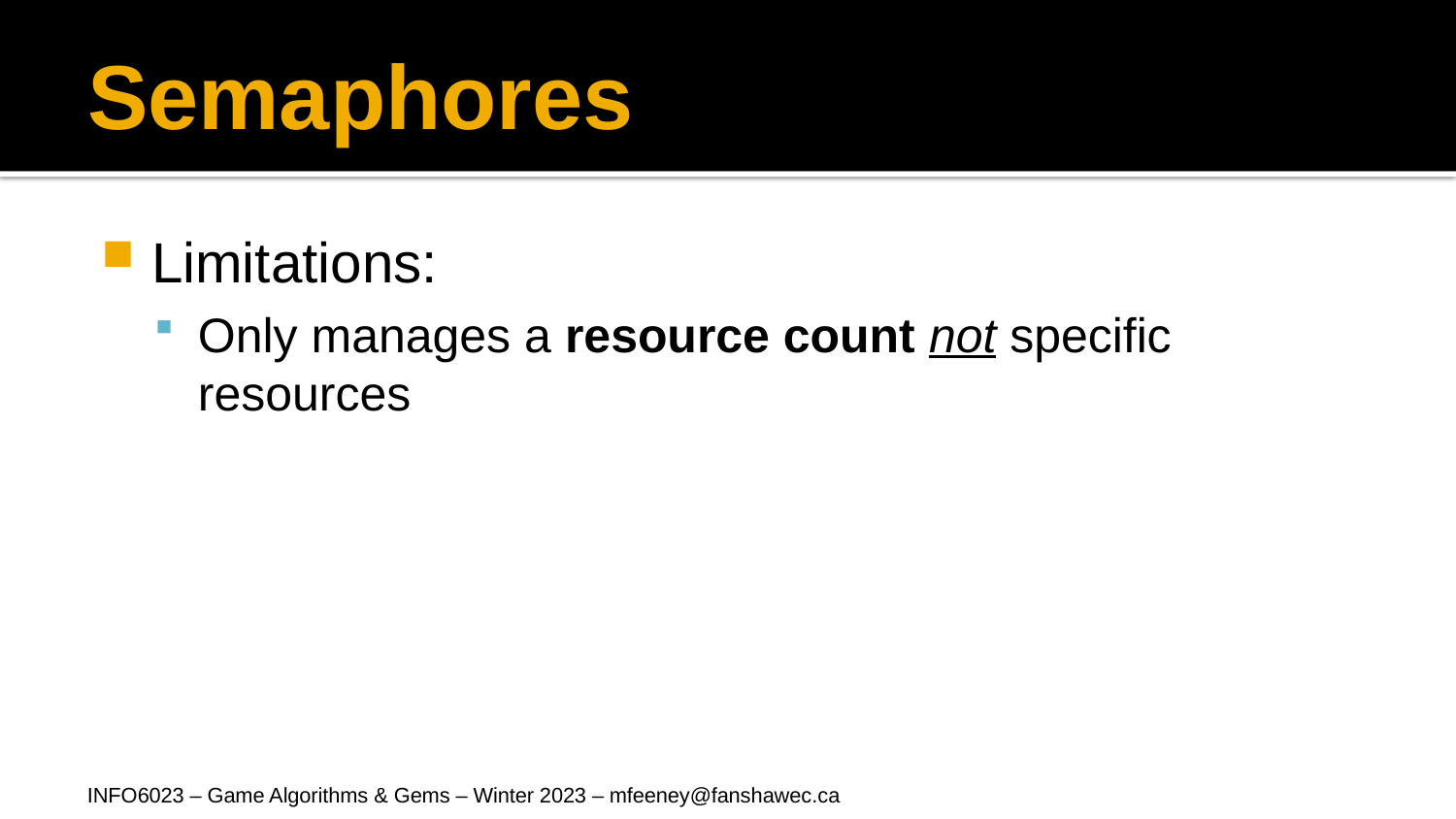

# Semaphores
Limitations:
Only manages a resource count not specific resources